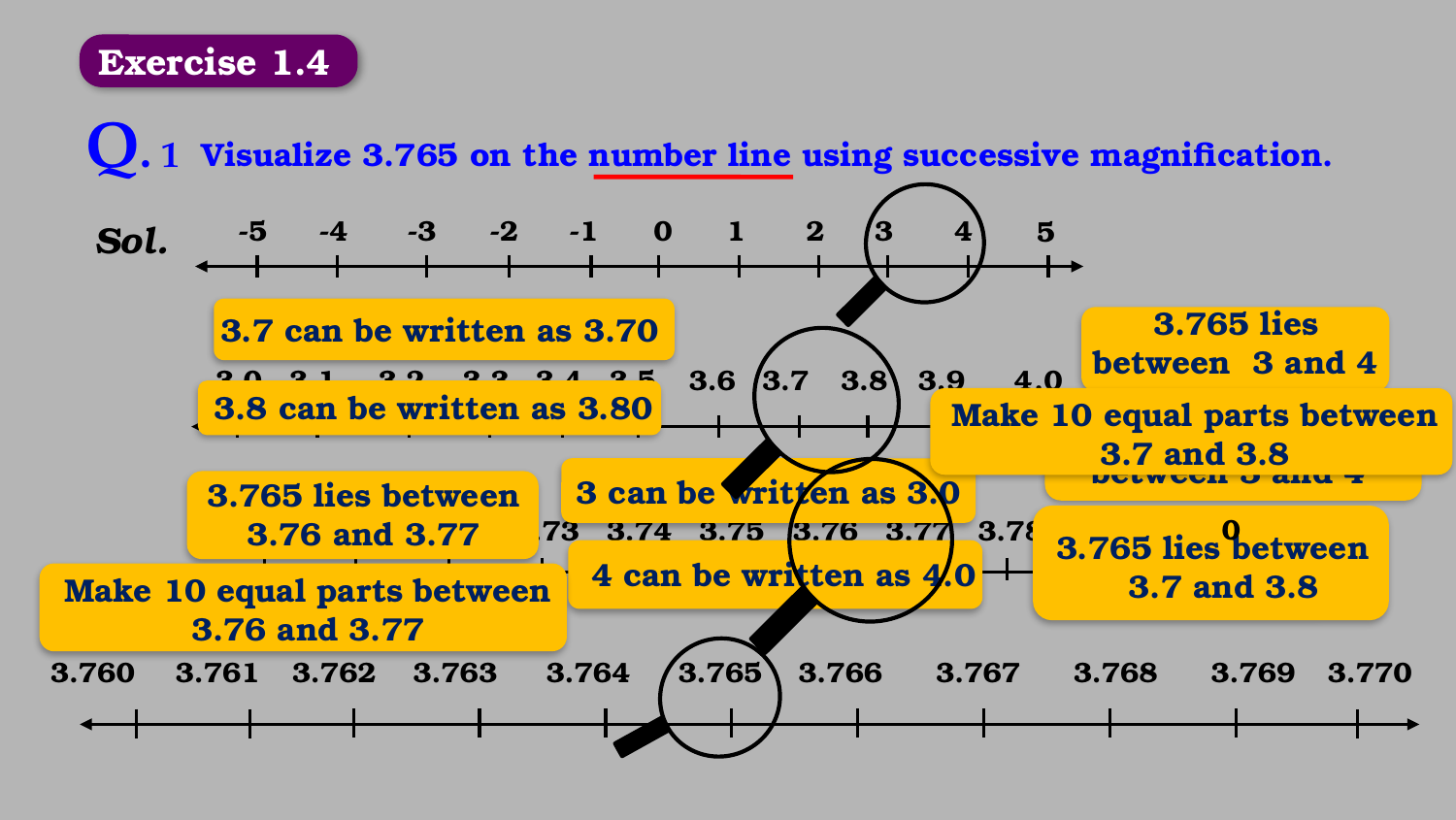

Exercise 1.4

Q. 1
Visualize 3.765 on the number line using successive magnification.

-5
-4
-3
-2
-1
0
1
2
3
4
5
Sol.
3.765 lies between  3 and 4

3.7 can be written as 3.70

3
.0
3.1
3.2
3.3
3.4
3.5
3.6
3.7
3.8
3.9
4
.0
3.8 can be written as 3.80

Make 10 equal parts between 3.7 and 3.8

Make 10 equal parts between 3 and 4

3 can be written as 3.0
3.765 lies between 3.76 and 3.77

0
3.71
3.72
3.73
3.74
3.75
3.76
3.77
3.78
3.79
3.8

3.765 lies between
3.7 and 3.8
3.7
0

4 can be written as 4.0
Make 10 equal parts between 3.76 and 3.77

3.760
3.761
3.762
3.763
3.764
3.765
3.766
3.767
3.768
3.769
3.770